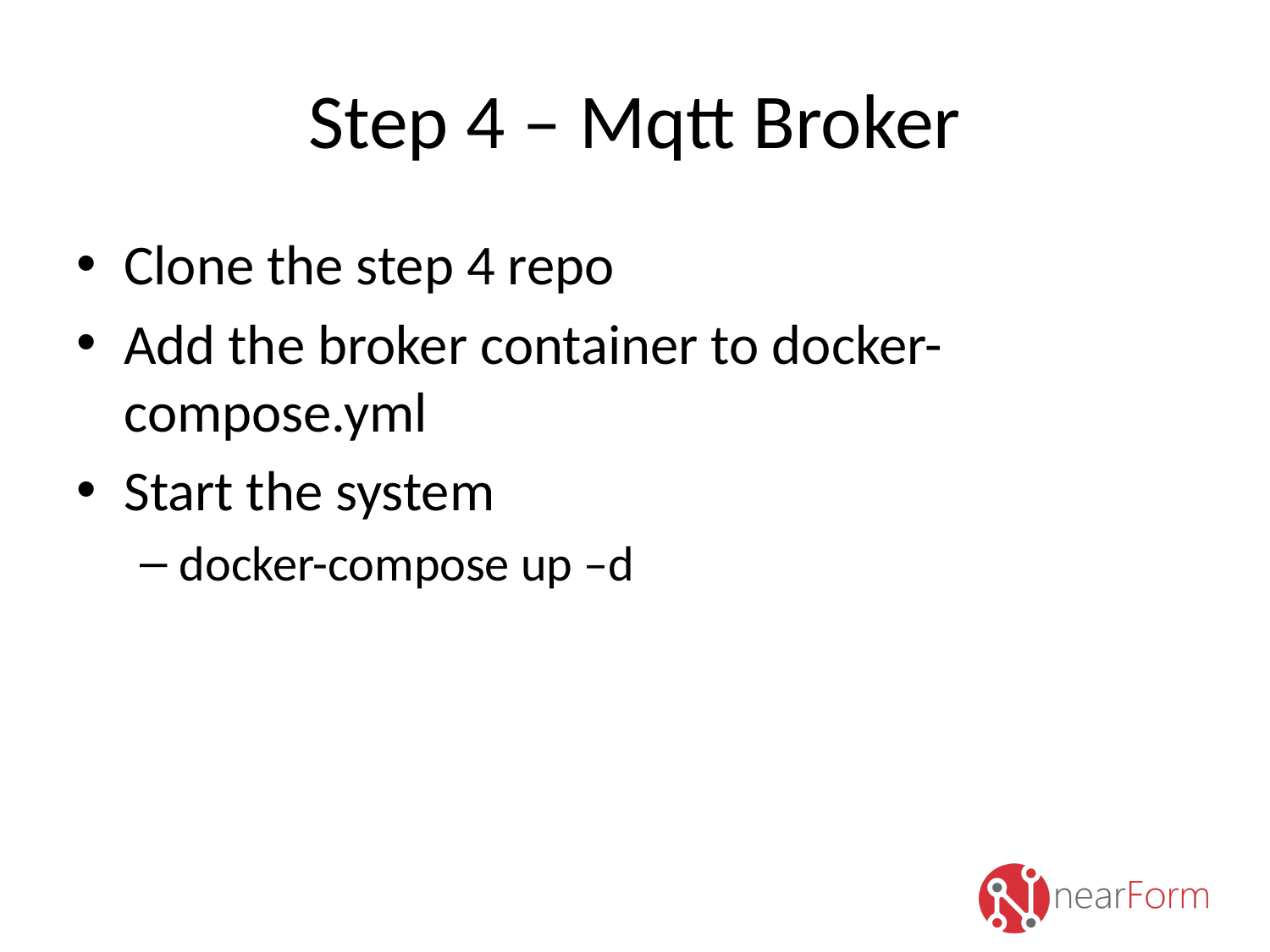

# Step 4 – Mqtt Broker
Clone the step 4 repo
Add the broker container to docker-compose.yml
Start the system
docker-compose up –d